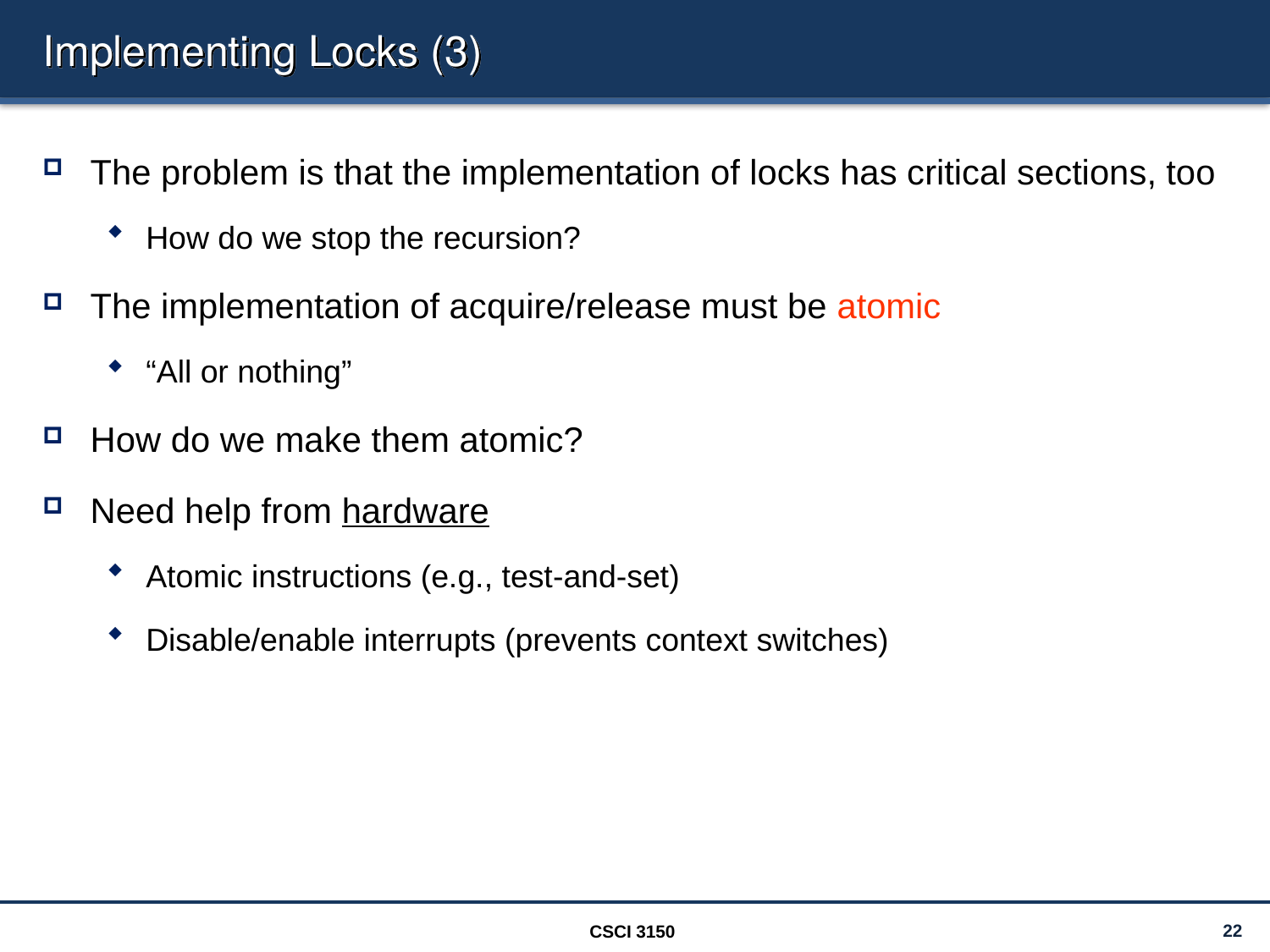

# Implementing Locks (3)
The problem is that the implementation of locks has critical sections, too
How do we stop the recursion?
The implementation of acquire/release must be atomic
“All or nothing”
How do we make them atomic?
Need help from hardware
Atomic instructions (e.g., test-and-set)
Disable/enable interrupts (prevents context switches)
CSCI 3150
22